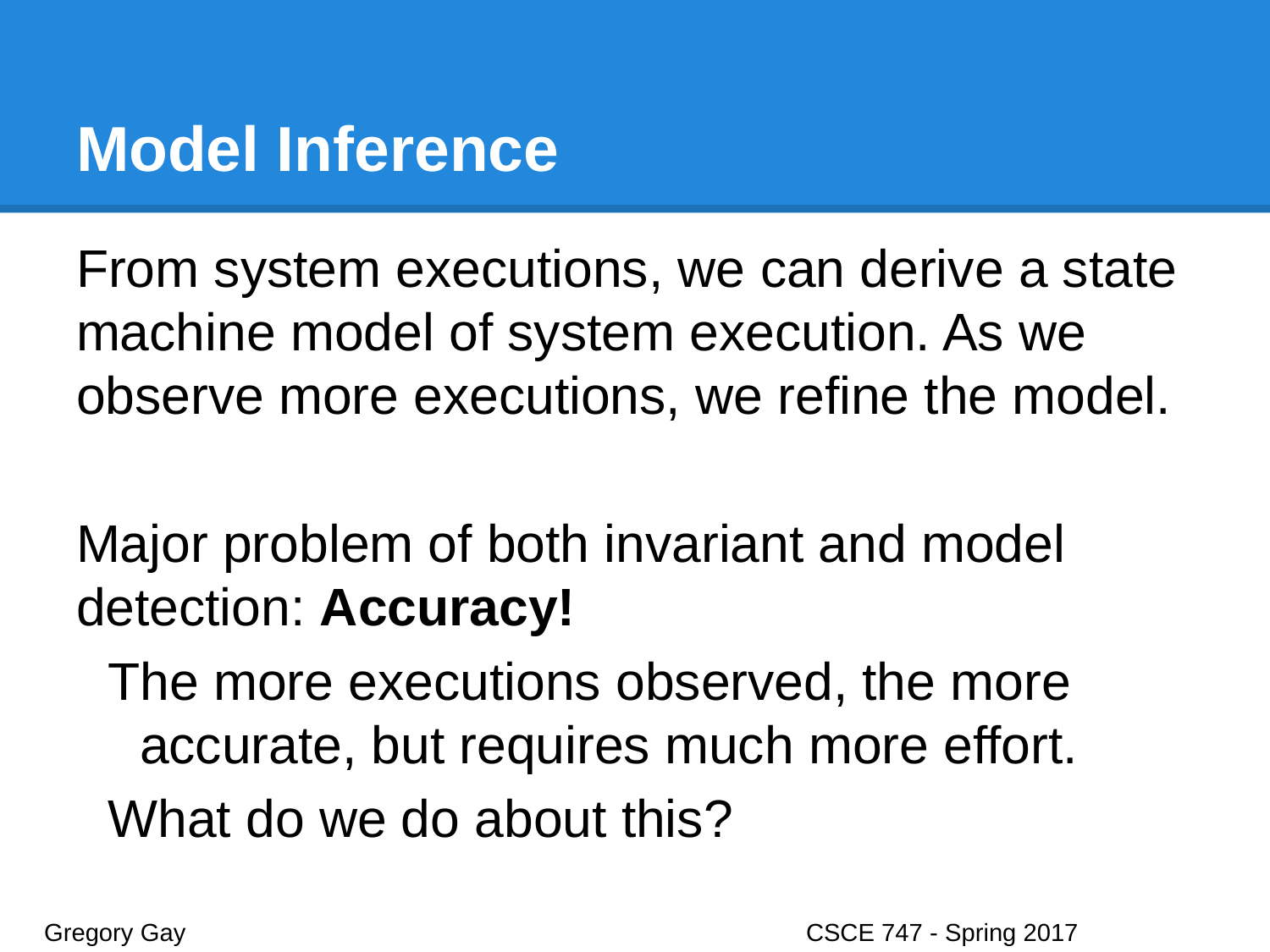

# Model Inference
From system executions, we can derive a state machine model of system execution. As we observe more executions, we refine the model.

Major problem of both invariant and model detection: Accuracy!
The more executions observed, the more accurate, but requires much more effort.
What do we do about this?
Gregory Gay					CSCE 747 - Spring 2017							29